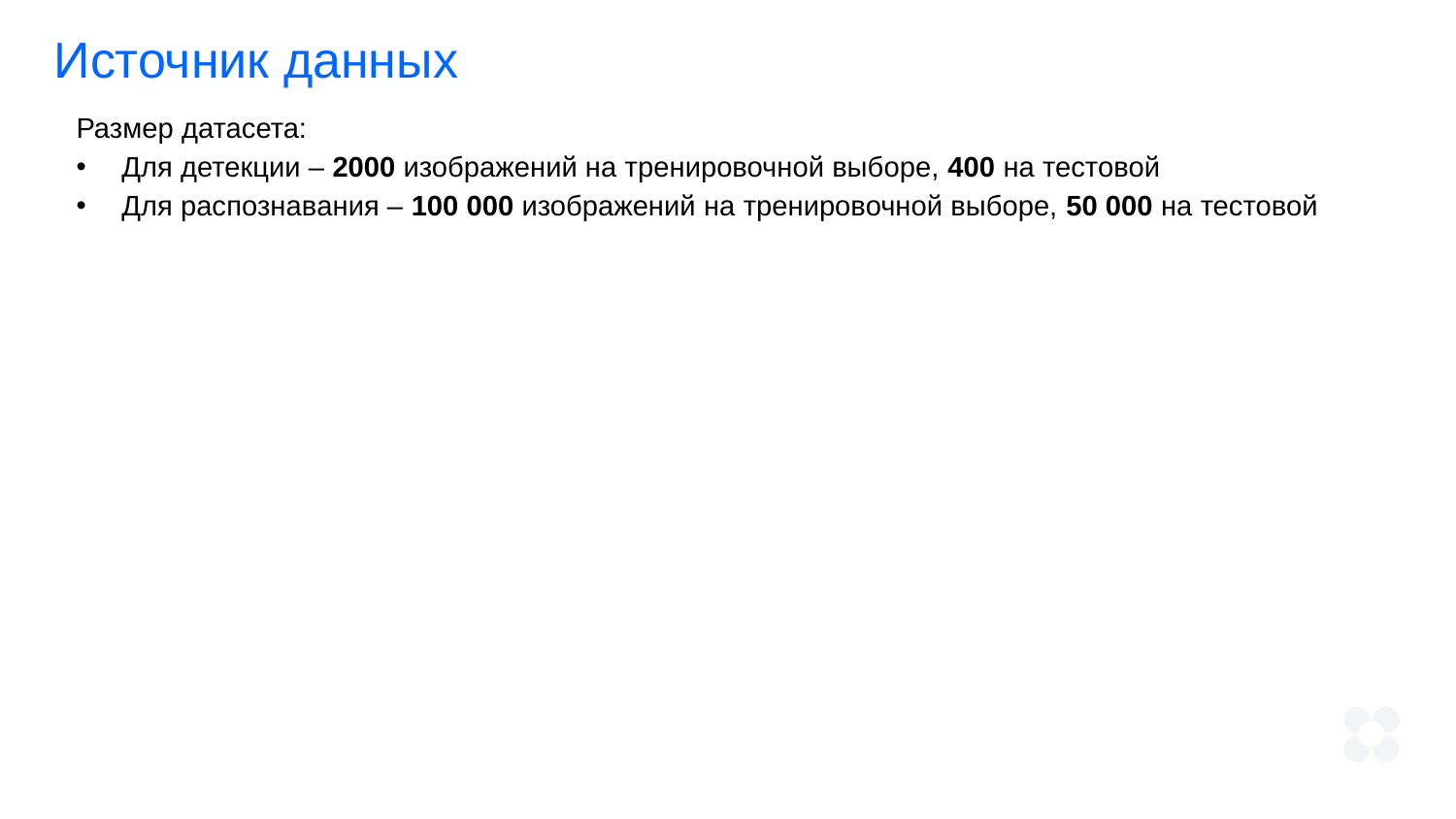

Источник данных
Размер датасета:
Для детекции – 2000 изображений на тренировочной выборе, 400 на тестовой
Для распознавания – 100 000 изображений на тренировочной выборе, 50 000 на тестовой